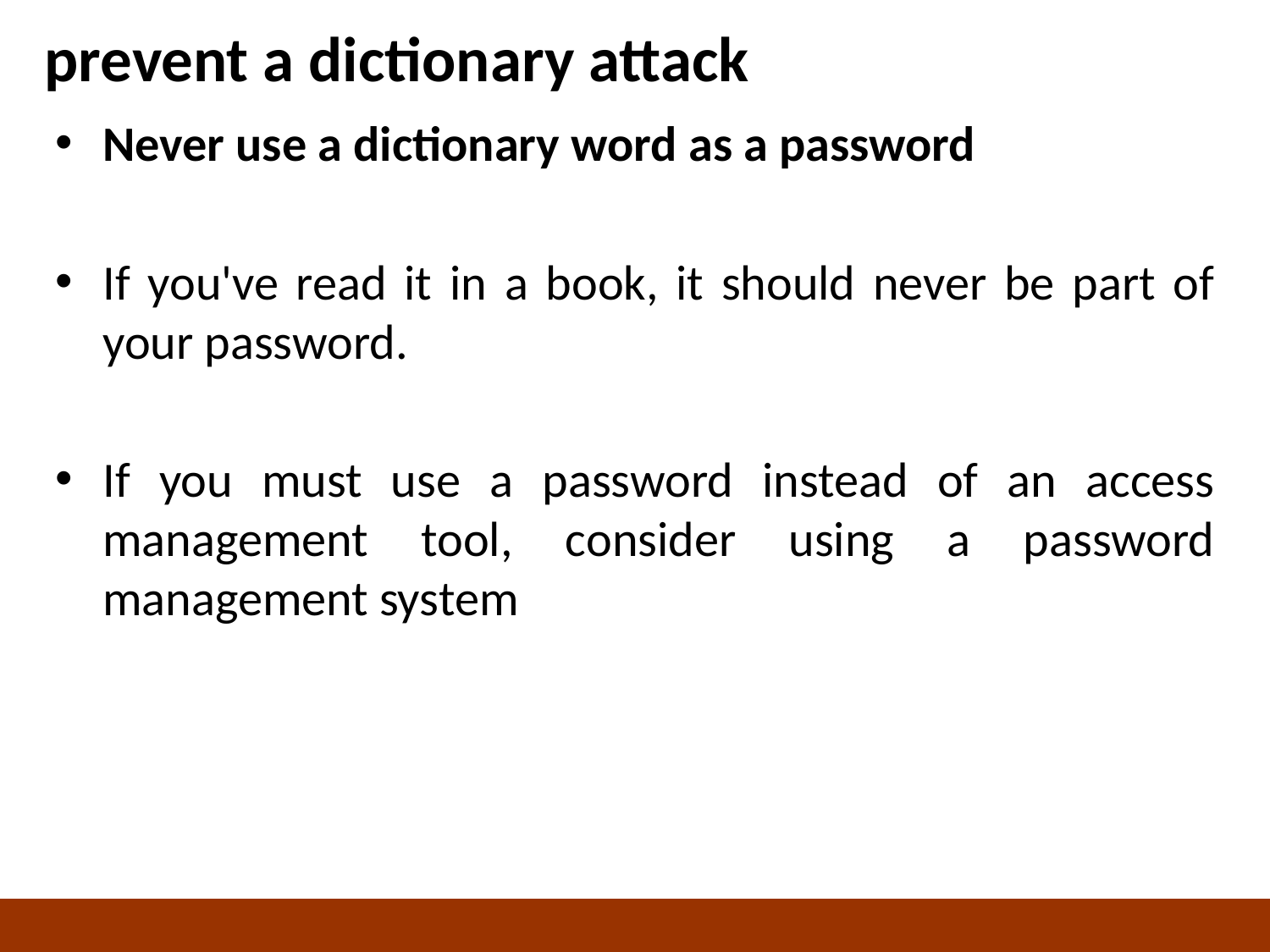

# prevent a dictionary attack
Never use a dictionary word as a password

If you've read it in a book, it should never be part of your password.

If you must use a password instead of an access management tool, consider using a password management system